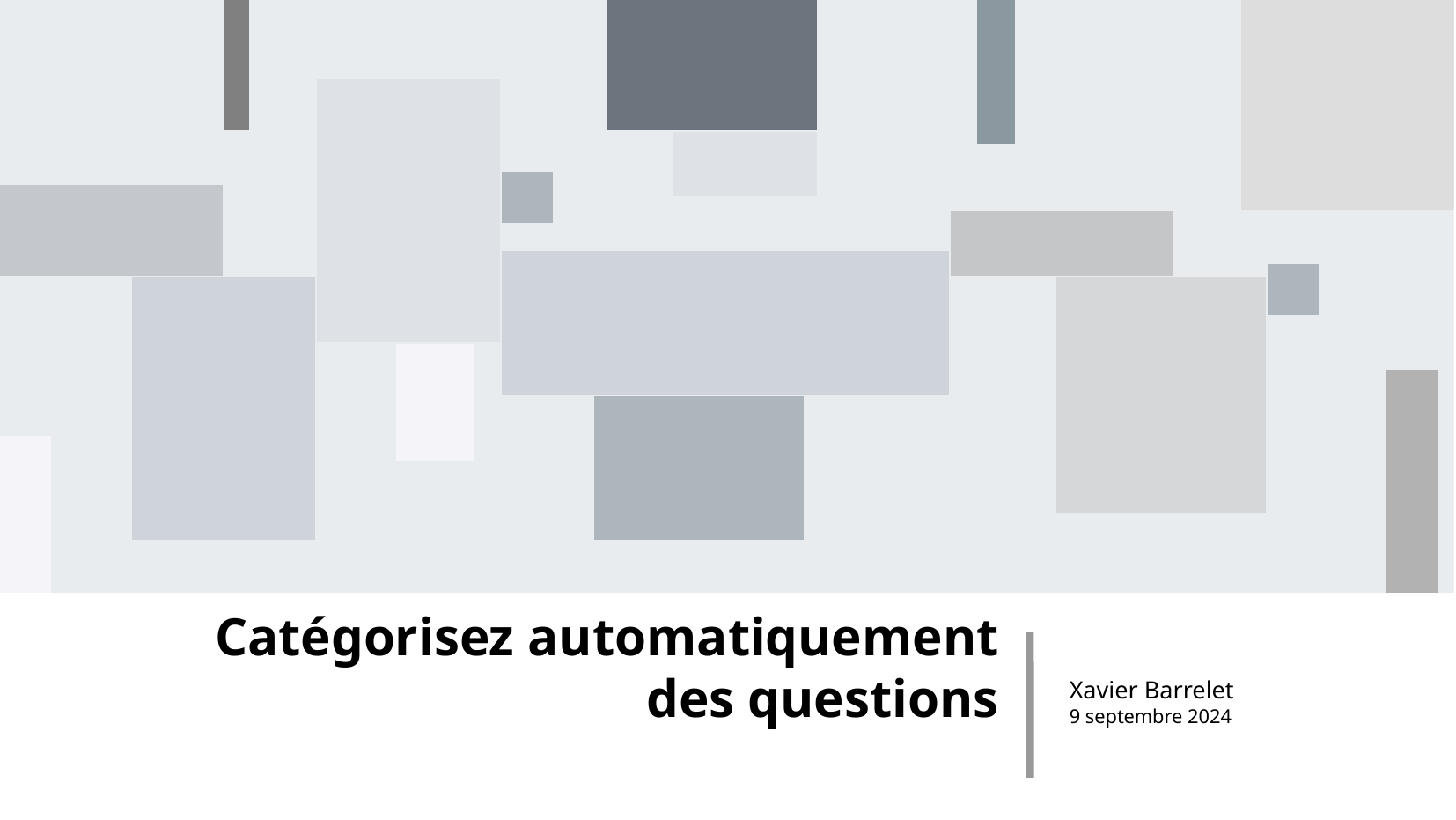

Catégorisez automatiquement des questions

Xavier Barrelet
9 septembre 2024